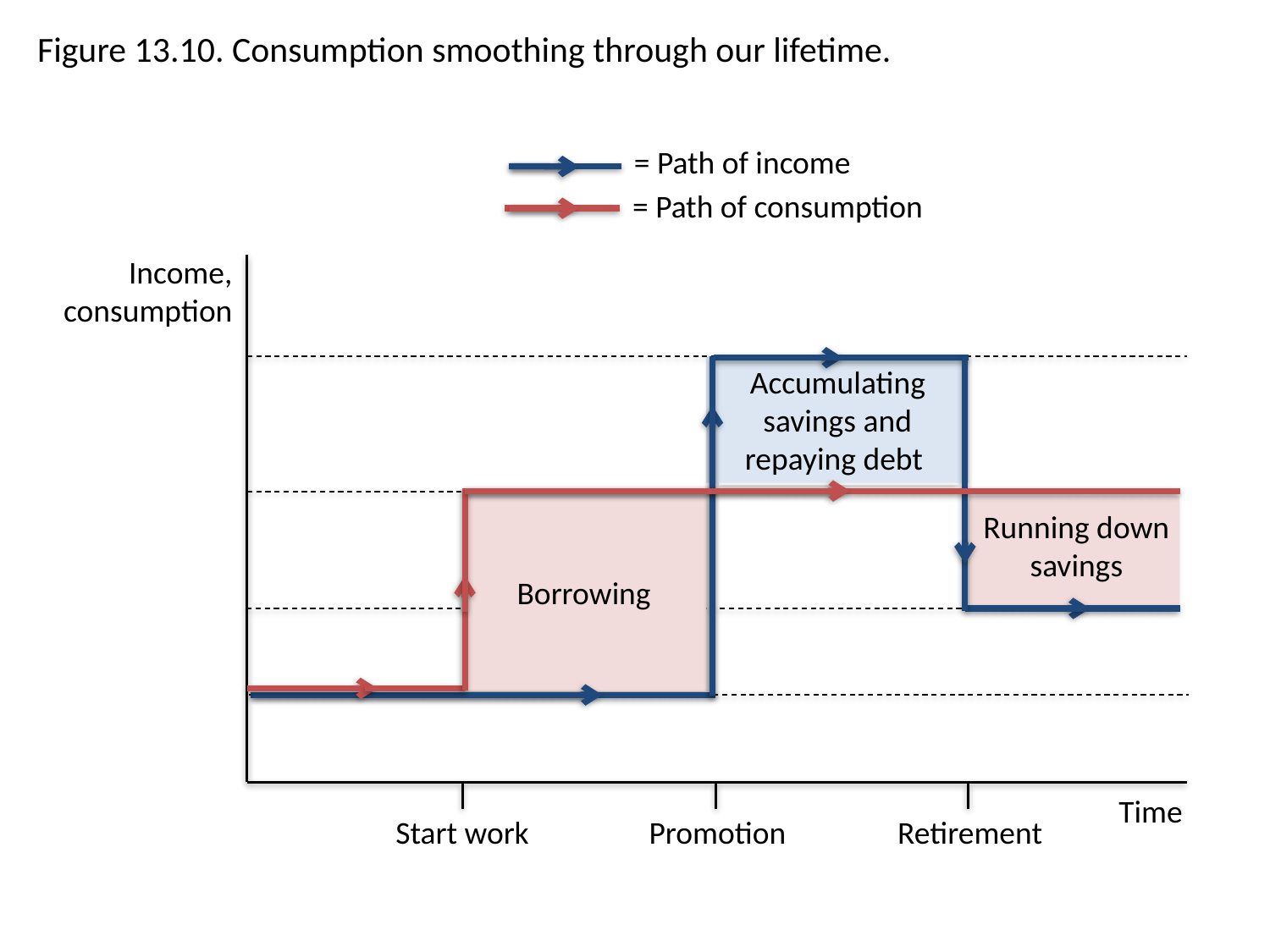

Figure 13.10. Consumption smoothing through our lifetime.
= Path of income
= Path of consumption
Income, consumption
Accumulating savings and repaying debt

Running down savings

Borrowing
Time
Start work
Promotion
Retirement